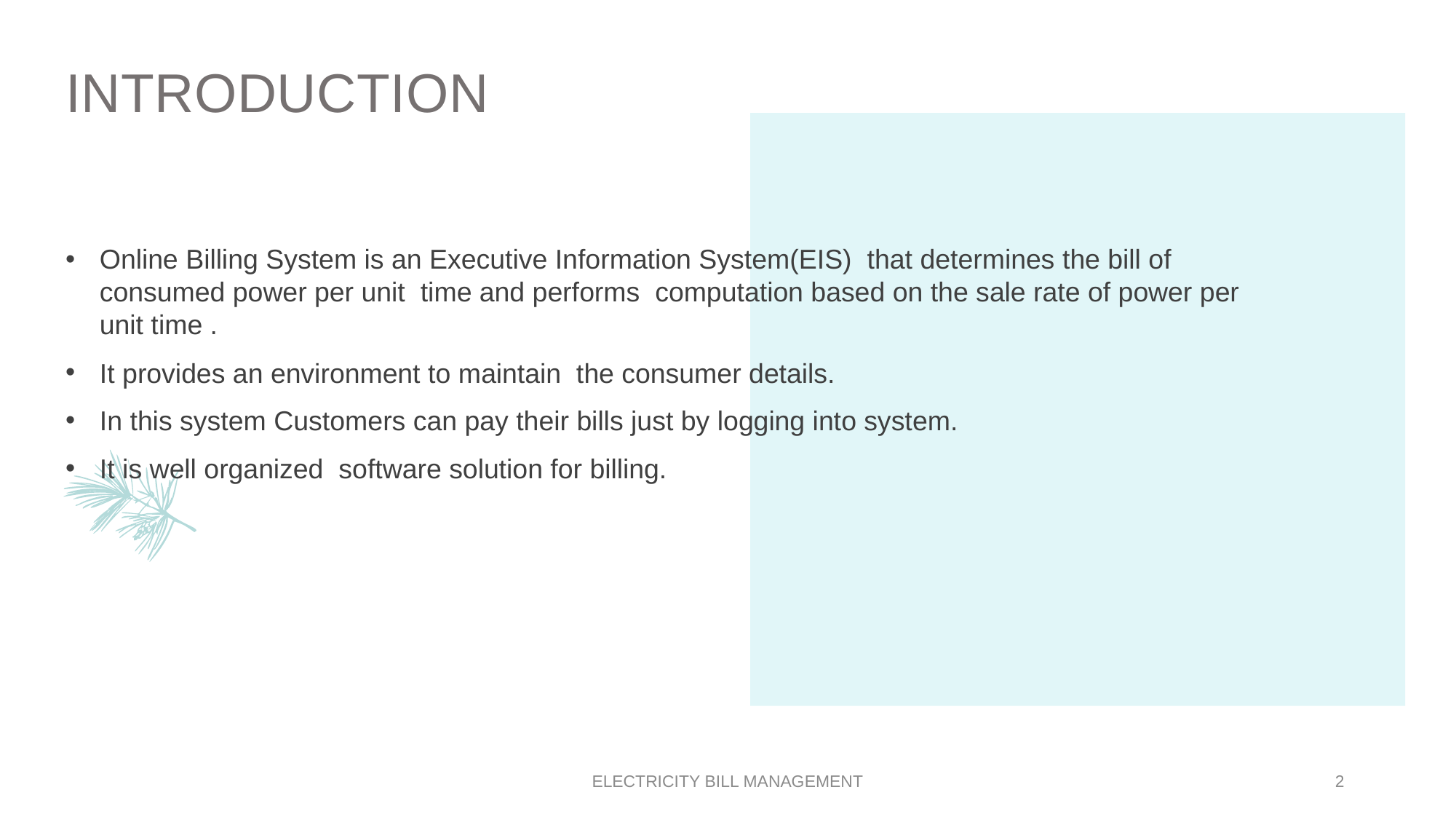

# INTRODUCTION
Online Billing System is an Executive Information System(EIS)  that determines the bill of consumed power per unit  time and performs  computation based on the sale rate of power per unit time .
It provides an environment to maintain  the consumer details.
In this system Customers can pay their bills just by logging into system.
It is well organized  software solution for billing.
ELECTRICITY BILL MANAGEMENT
2